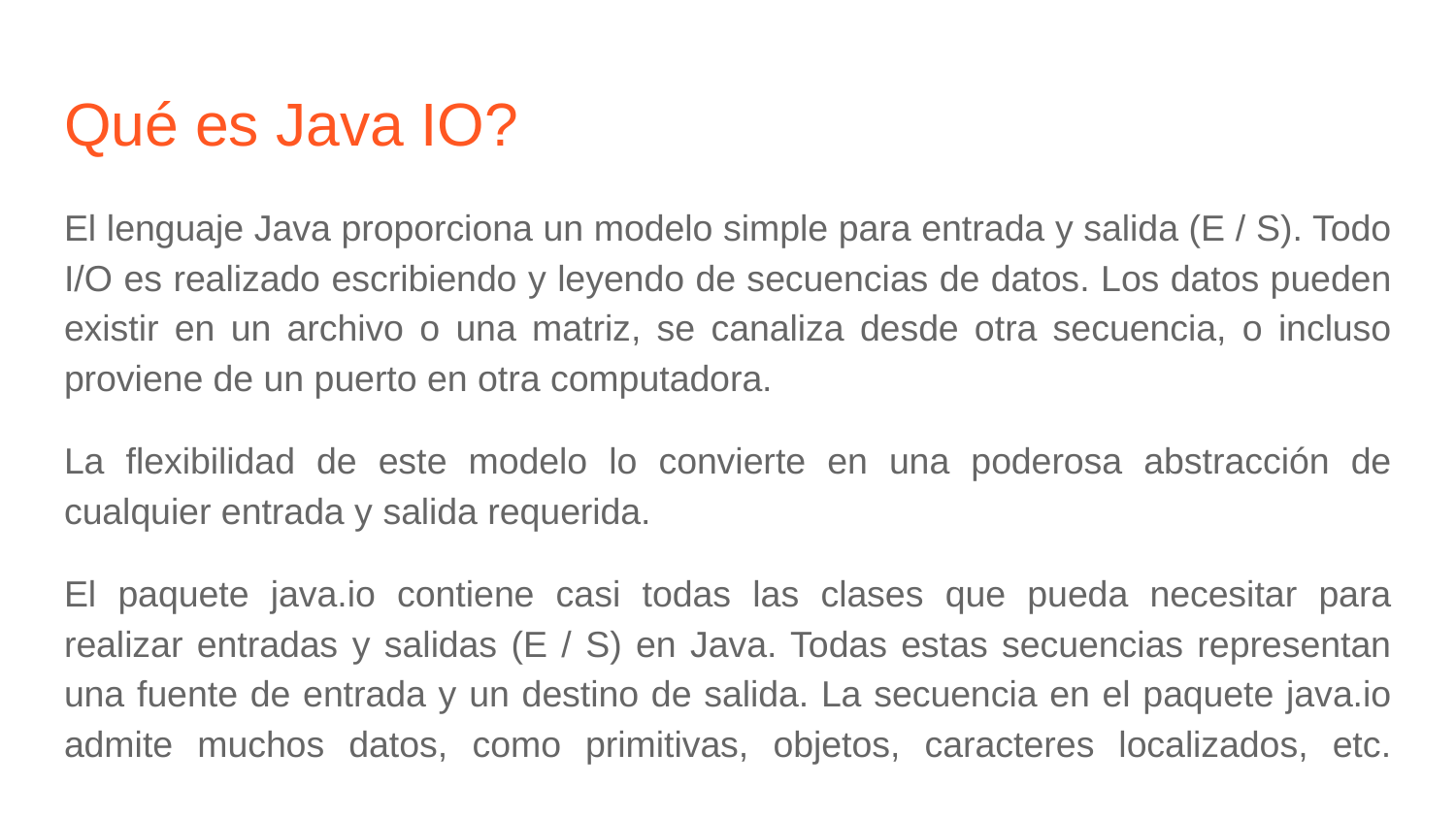

# Qué es Java IO?
El lenguaje Java proporciona un modelo simple para entrada y salida (E / S). Todo I/O es realizado escribiendo y leyendo de secuencias de datos. Los datos pueden existir en un archivo o una matriz, se canaliza desde otra secuencia, o incluso proviene de un puerto en otra computadora.
La flexibilidad de este modelo lo convierte en una poderosa abstracción de cualquier entrada y salida requerida.
El paquete java.io contiene casi todas las clases que pueda necesitar para realizar entradas y salidas (E / S) en Java. Todas estas secuencias representan una fuente de entrada y un destino de salida. La secuencia en el paquete java.io admite muchos datos, como primitivas, objetos, caracteres localizados, etc.